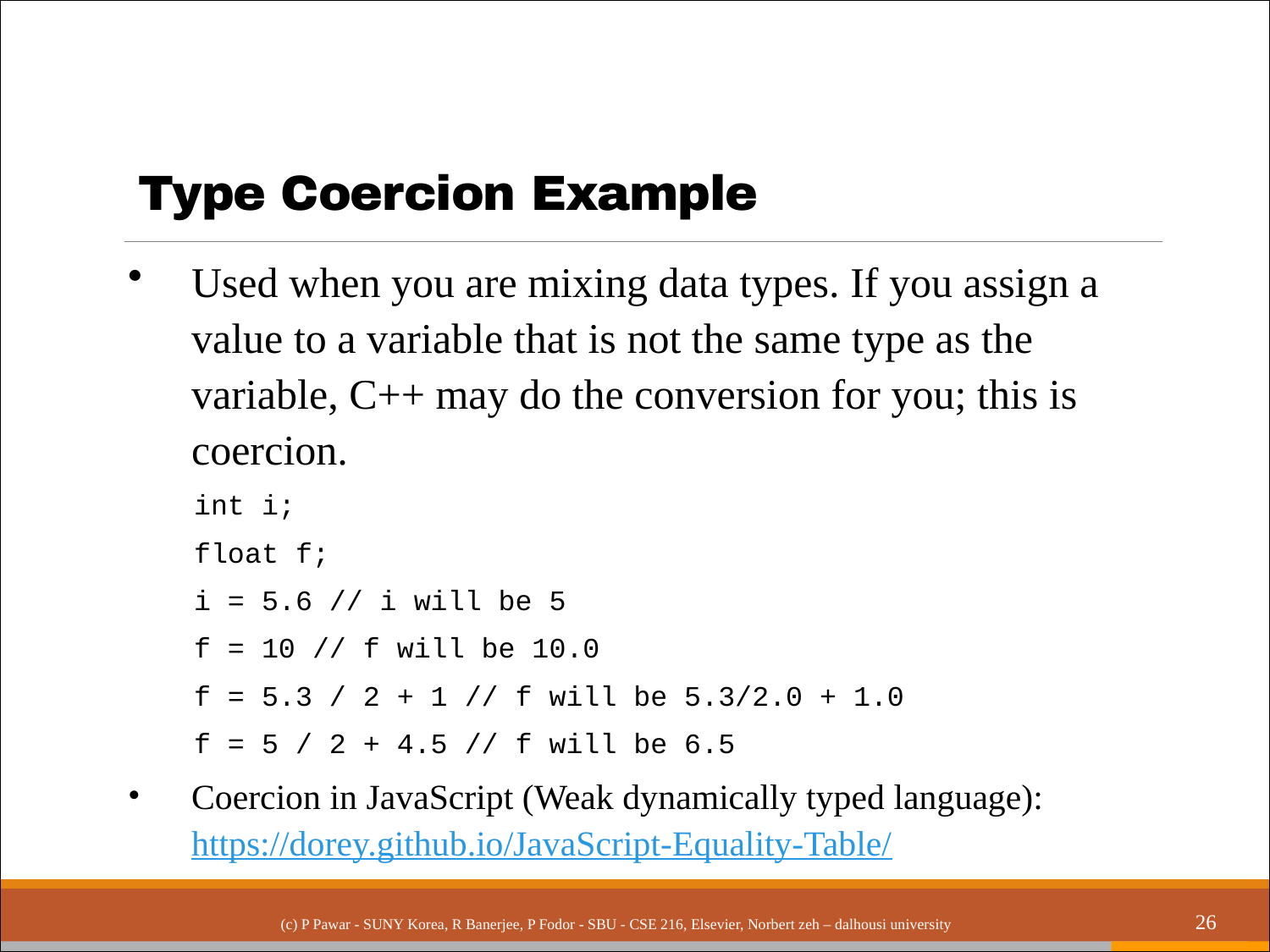

# Type Coercion Example
Used when you are mixing data types. If you assign a value to a variable that is not the same type as the variable, C++ may do the conversion for you; this is coercion.
int i;
float f;
i = 5.6 // i will be 5
f = 10 // f will be 10.0
f = 5.3 / 2 + 1 // f will be 5.3/2.0 + 1.0
f = 5 / 2 + 4.5 // f will be 6.5
Coercion in JavaScript (Weak dynamically typed language): https://dorey.github.io/JavaScript-Equality-Table/

(c) P Pawar - SUNY Korea, R Banerjee, P Fodor - SBU - CSE 216, Elsevier, Norbert zeh – dalhousi university

26